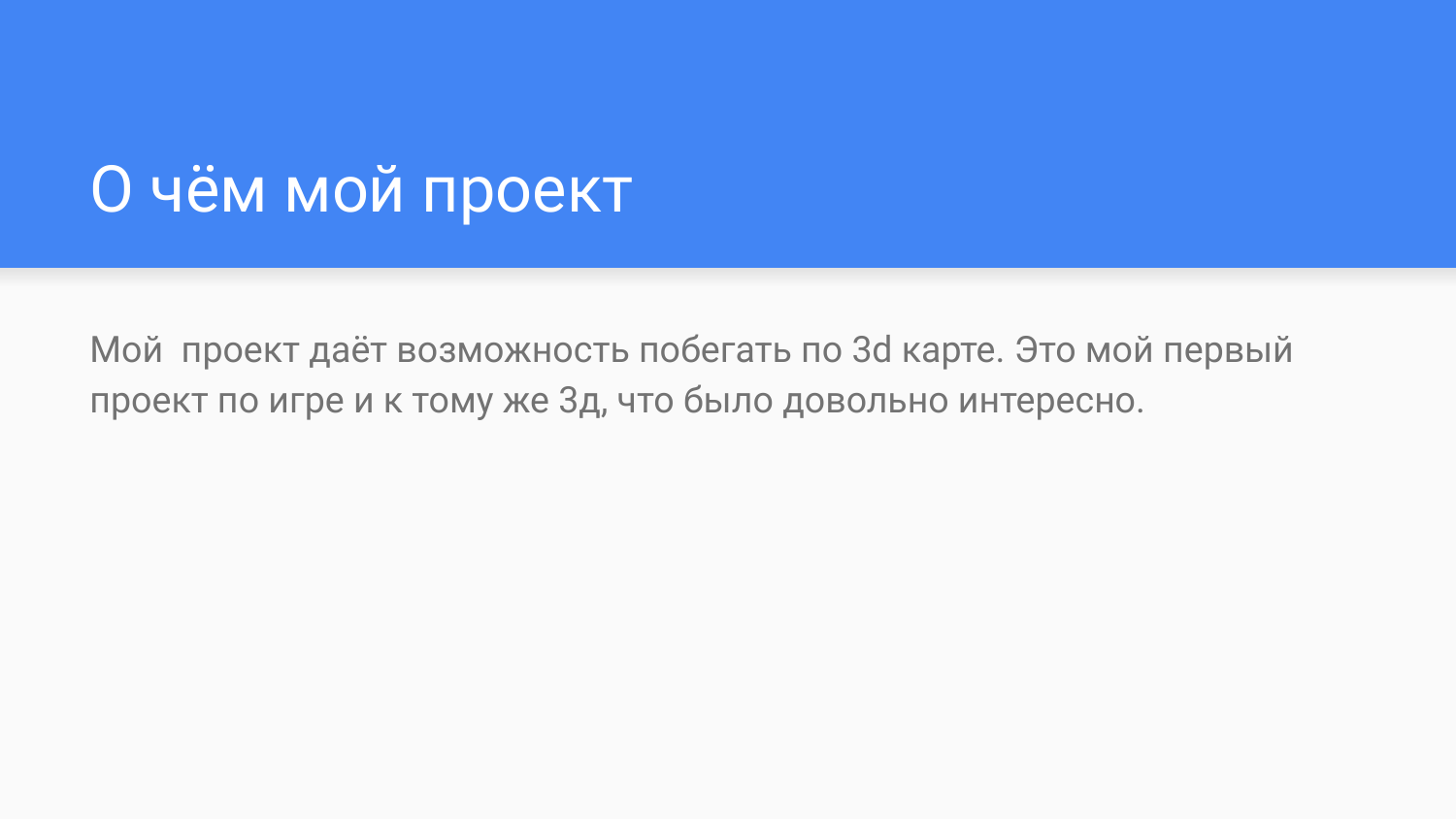

# О чём мой проект
Мой  проект даёт возможность побегать по 3d карте. Это мой первый проект по игре и к тому же 3д, что было довольно интересно.